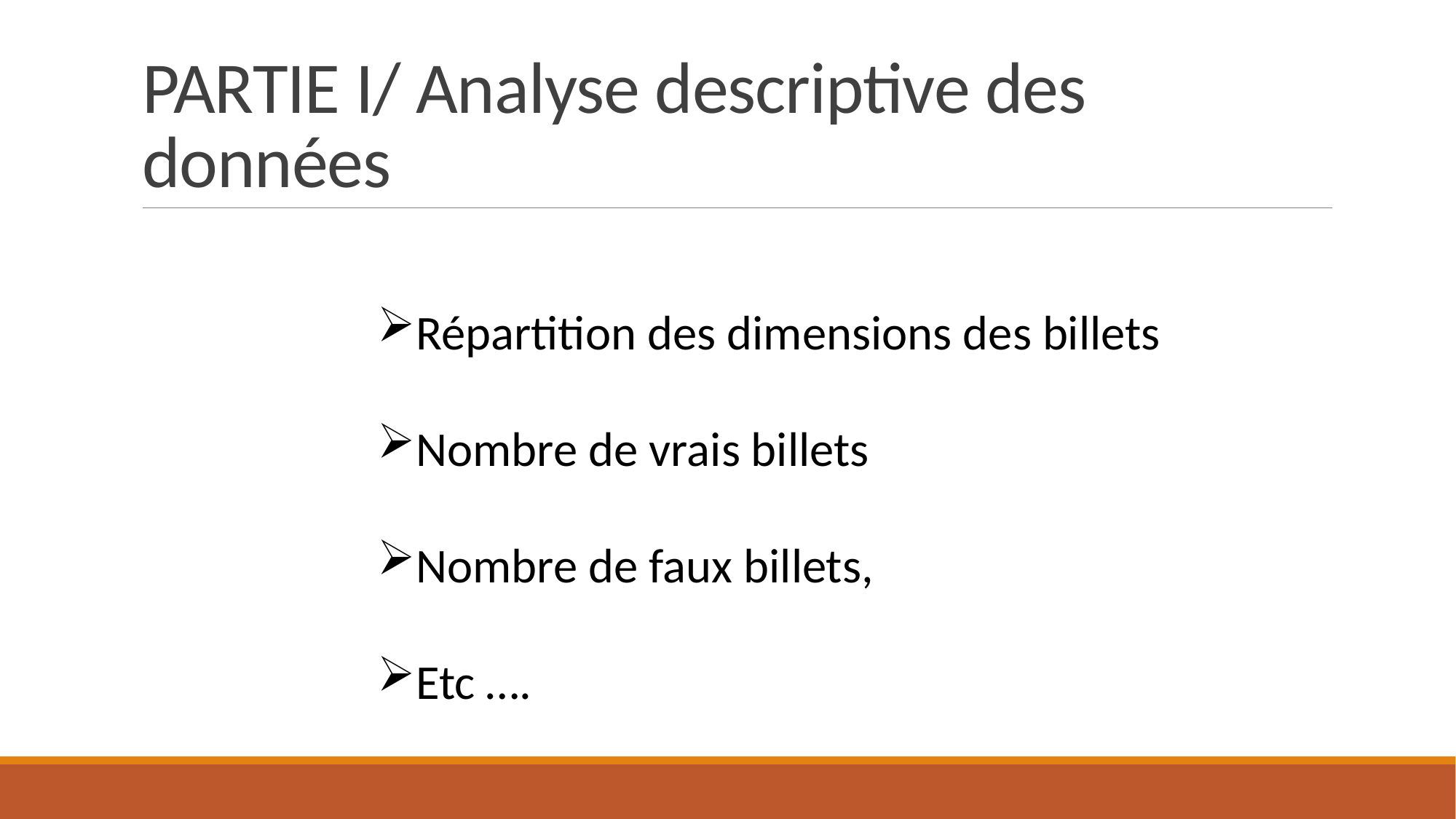

# PARTIE I/ Analyse descriptive des données
Répartition des dimensions des billets
Nombre de vrais billets
Nombre de faux billets,
Etc ….